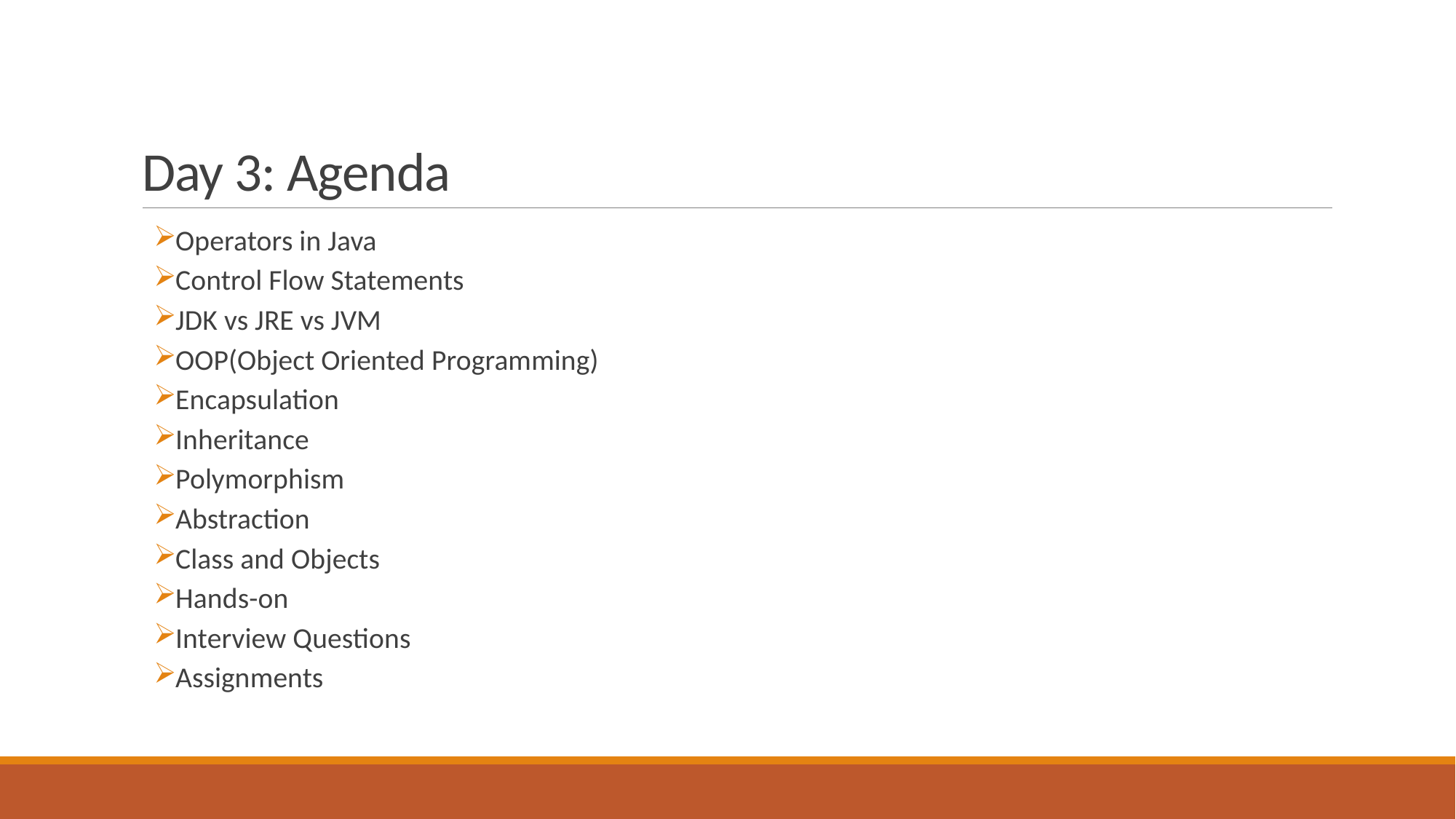

# Day 3: Agenda
Operators in Java
Control Flow Statements
JDK vs JRE vs JVM
OOP(Object Oriented Programming)
Encapsulation
Inheritance
Polymorphism
Abstraction
Class and Objects
Hands-on
Interview Questions
Assignments